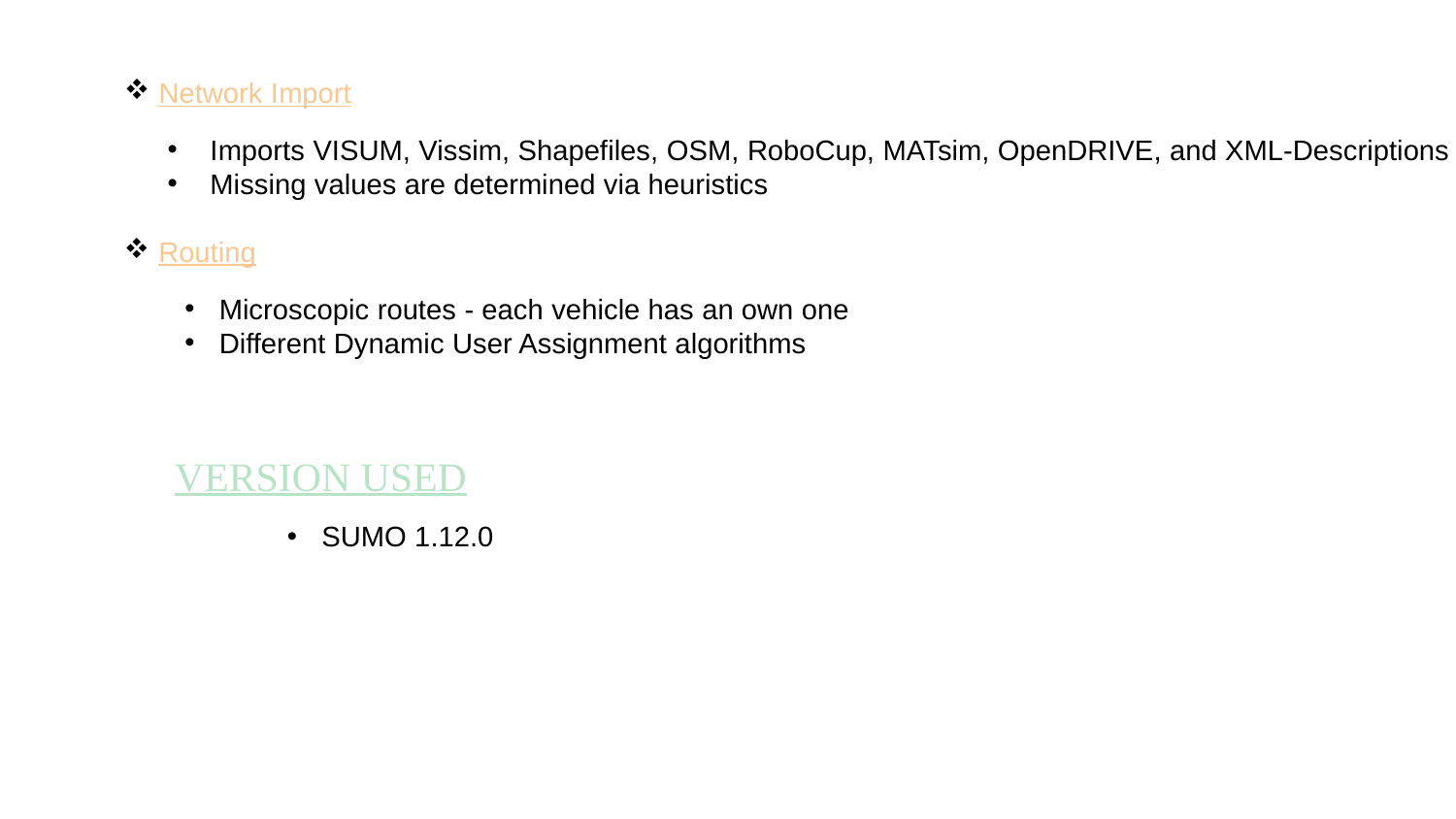

Network Import

 Imports VISUM, Vissim, Shapefiles, OSM, RoboCup, MATsim, OpenDRIVE, and XML-Descriptions
 Missing values are determined via heuristics

Routing

Microscopic routes - each vehicle has an own one
Different Dynamic User Assignment algorithms

VERSION USED
SUMO 1.12.0
# 9